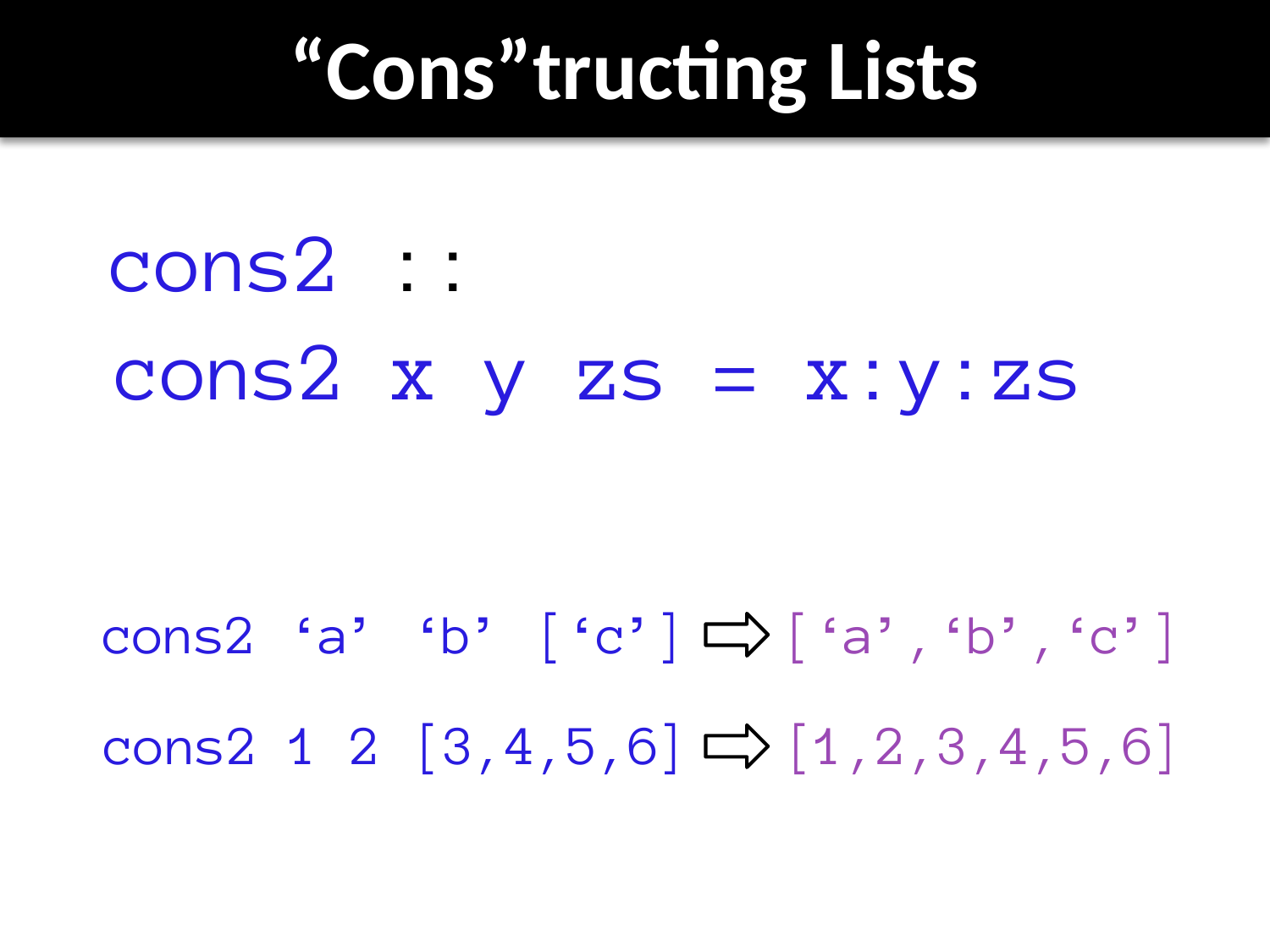

# “Cons”tructing Lists
cons2 ::
cons2 x y zs = x:y:zs
cons2 ‘a’ ‘b’ [‘c’]   [‘a’,‘b’,‘c’]

cons2 1 2 [3,4,5,6]   [1,2,3,4,5,6]